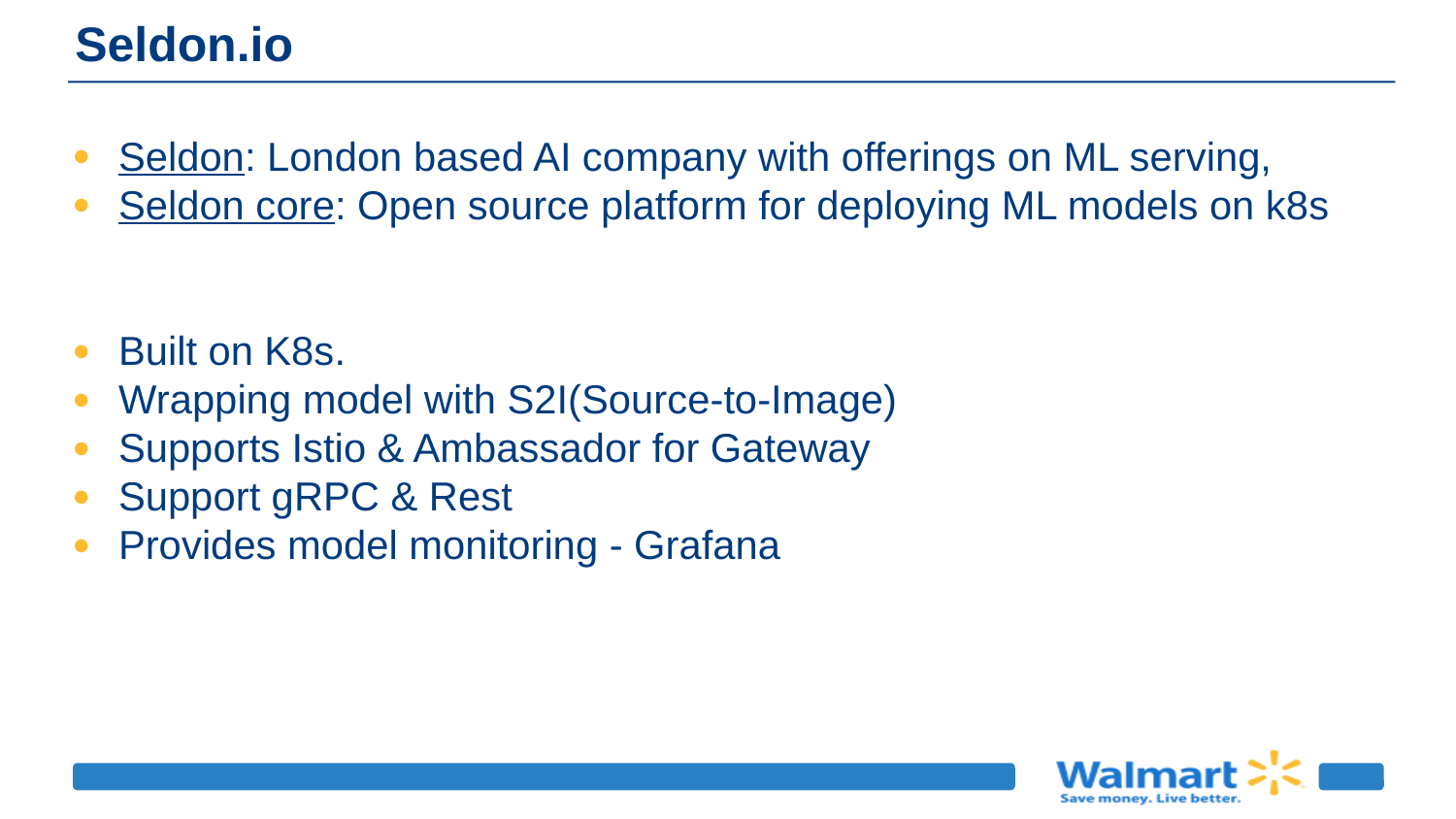

# Seldon.io
Seldon: London based AI company with offerings on ML serving,
Seldon core: Open source platform for deploying ML models on k8s

Built on K8s.
Wrapping model with S2I(Source-to-Image)
Supports Istio & Ambassador for Gateway
Support gRPC & Rest
Provides model monitoring - Grafana